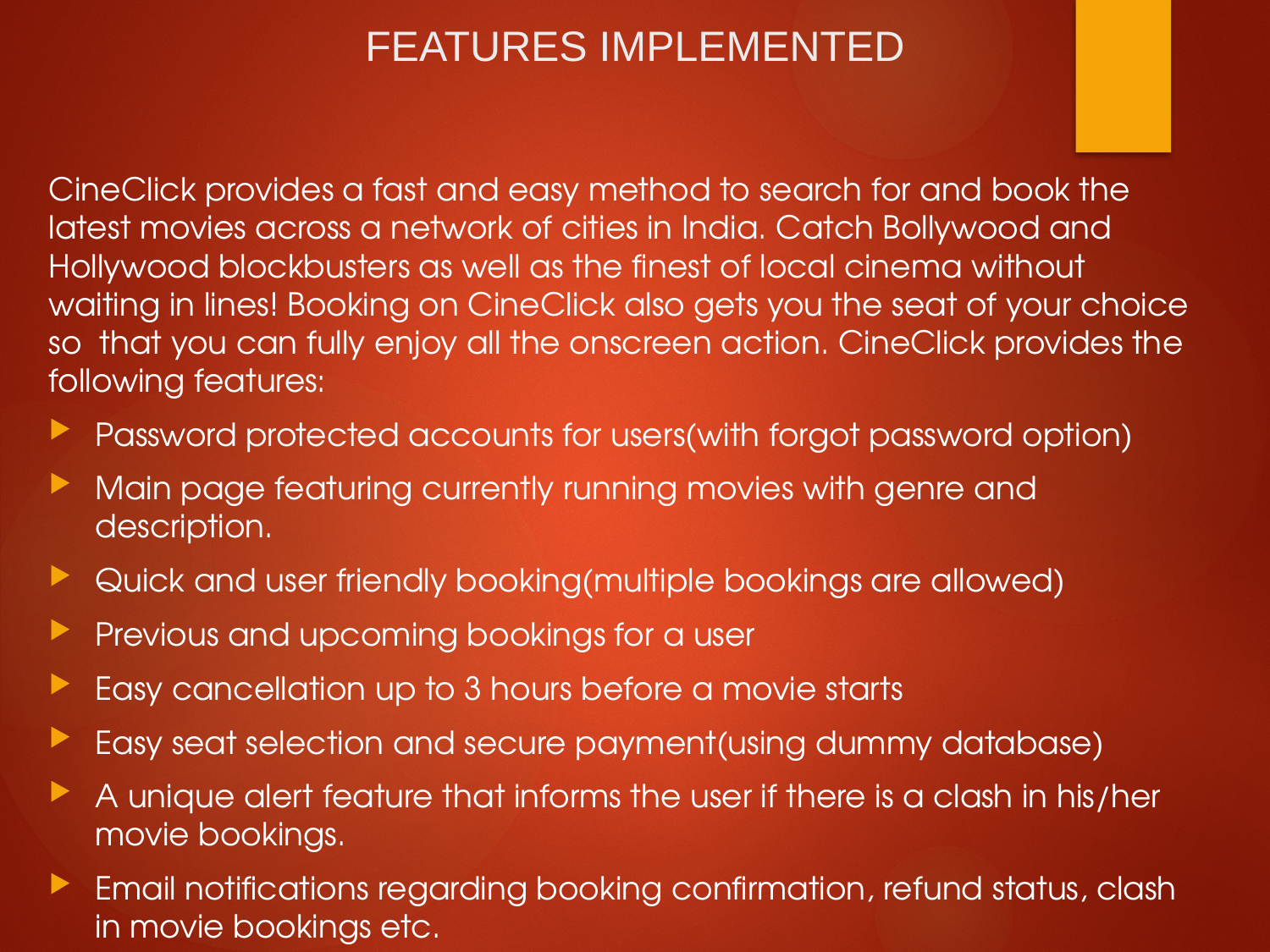

# FEATURES IMPLEMENTED
CineClick provides a fast and easy method to search for and book the latest movies across a network of cities in India. Catch Bollywood and Hollywood blockbusters as well as the finest of local cinema without waiting in lines! Booking on CineClick also gets you the seat of your choice so  that you can fully enjoy all the onscreen action. CineClick provides the following features:
Password protected accounts for users(with forgot password option)
Main page featuring currently running movies with genre and description.
Quick and user friendly booking(multiple bookings are allowed)
Previous and upcoming bookings for a user
Easy cancellation up to 3 hours before a movie starts
Easy seat selection and secure payment(using dummy database)
A unique alert feature that informs the user if there is a clash in his/her movie bookings.
Email notifications regarding booking confirmation, refund status, clash in movie bookings etc.